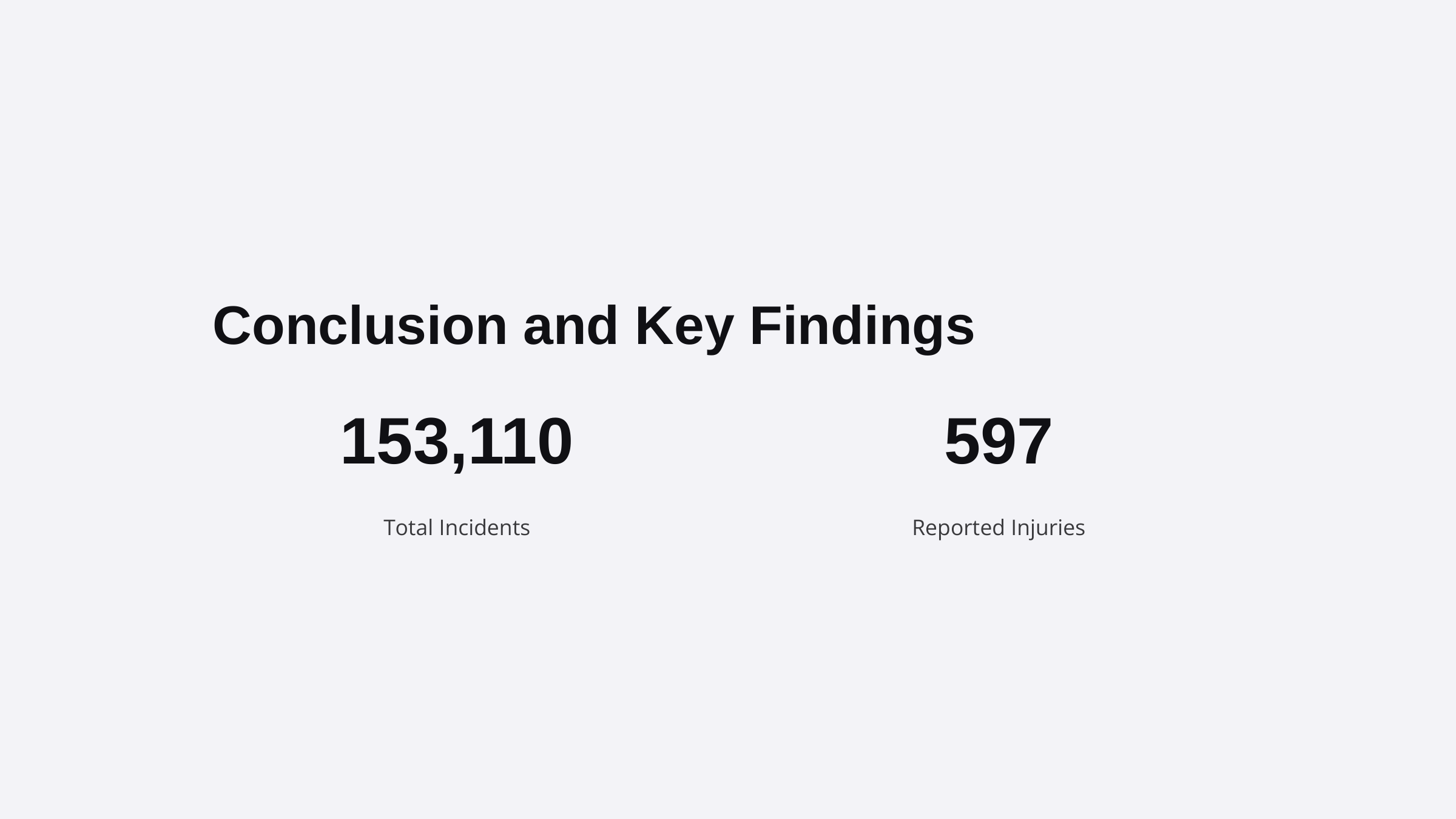

Conclusion and Key Findings
153,110
597
Total Incidents
Reported Injuries